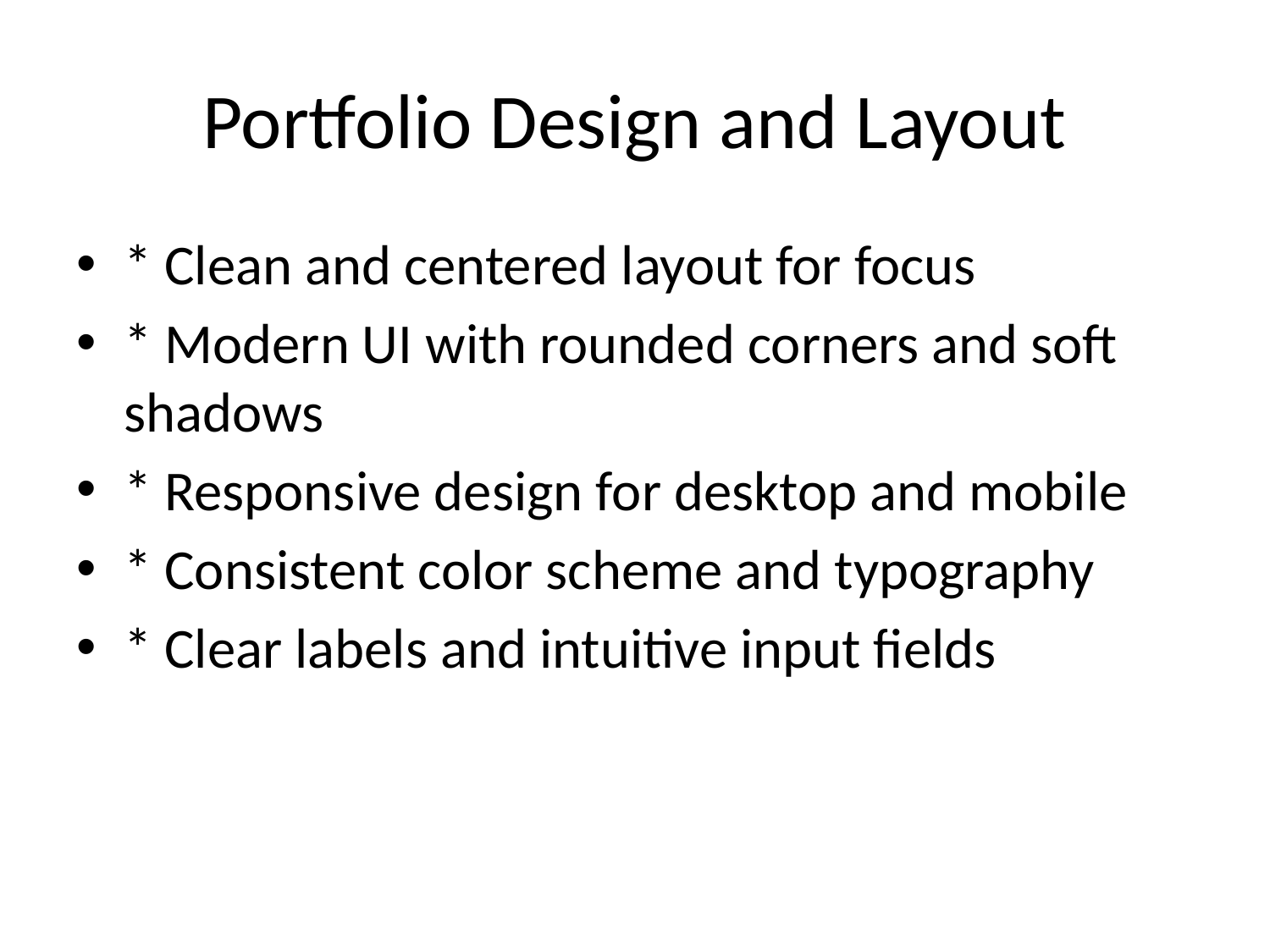

# Portfolio Design and Layout
* Clean and centered layout for focus
* Modern UI with rounded corners and soft shadows
* Responsive design for desktop and mobile
* Consistent color scheme and typography
* Clear labels and intuitive input fields